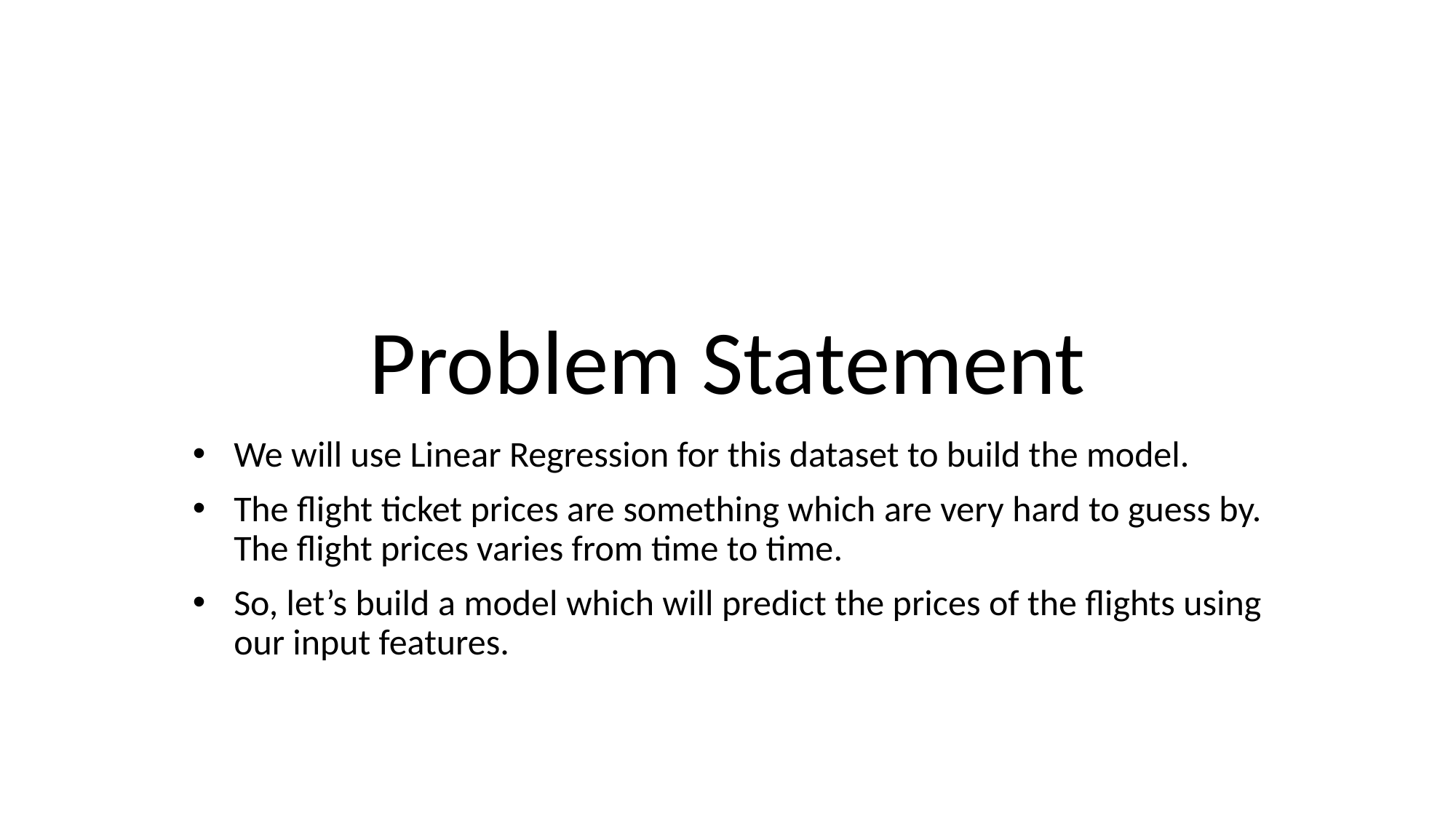

# Problem Statement
We will use Linear Regression for this dataset to build the model.
The flight ticket prices are something which are very hard to guess by. The flight prices varies from time to time.
So, let’s build a model which will predict the prices of the flights using our input features.